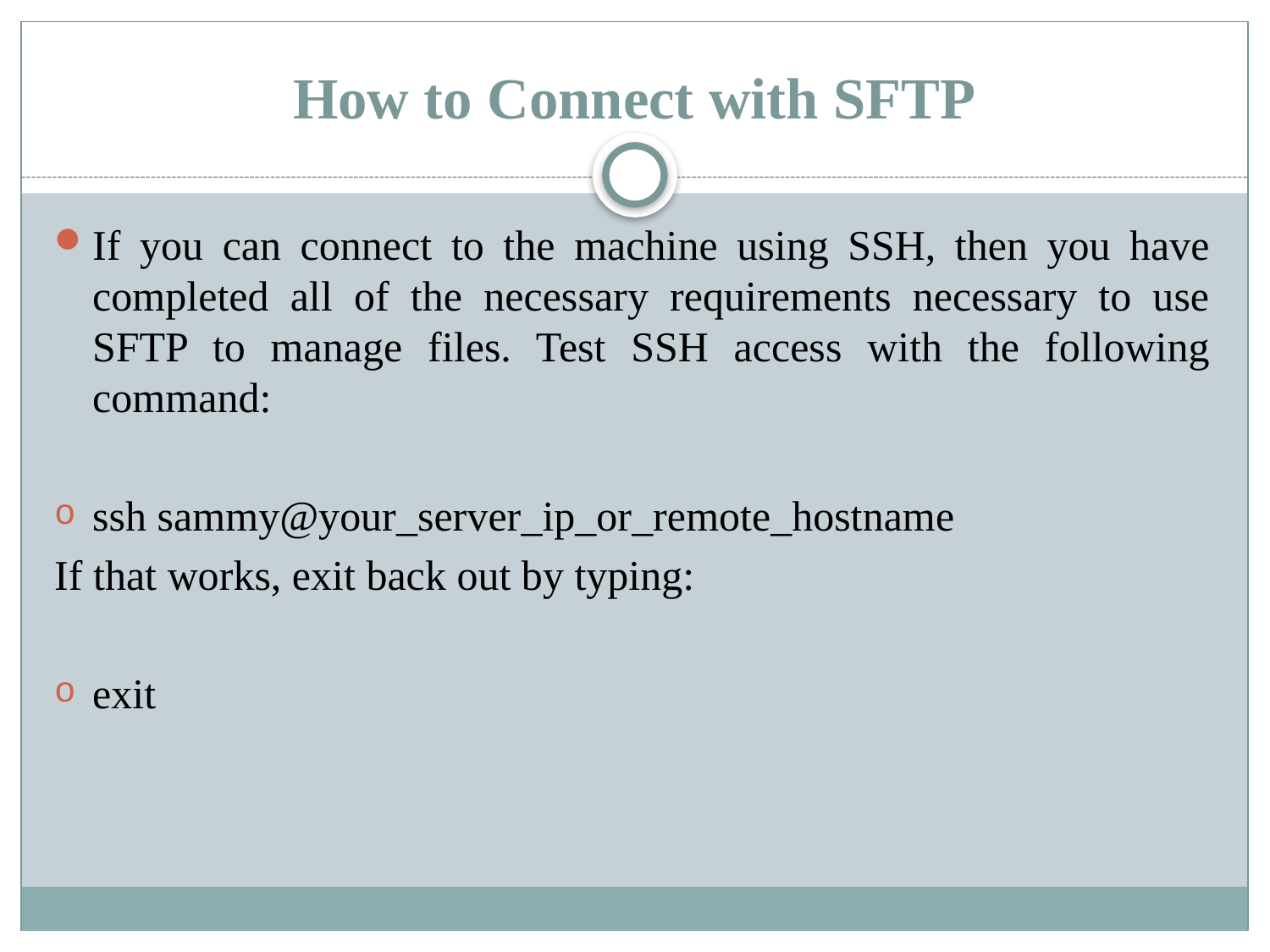

# How to Connect with SFTP
If you can connect to the machine using SSH, then you have completed all of the necessary requirements necessary to use SFTP to manage files. Test SSH access with the following command:

ssh sammy@your_server_ip_or_remote_hostname
If that works, exit back out by typing:

exit